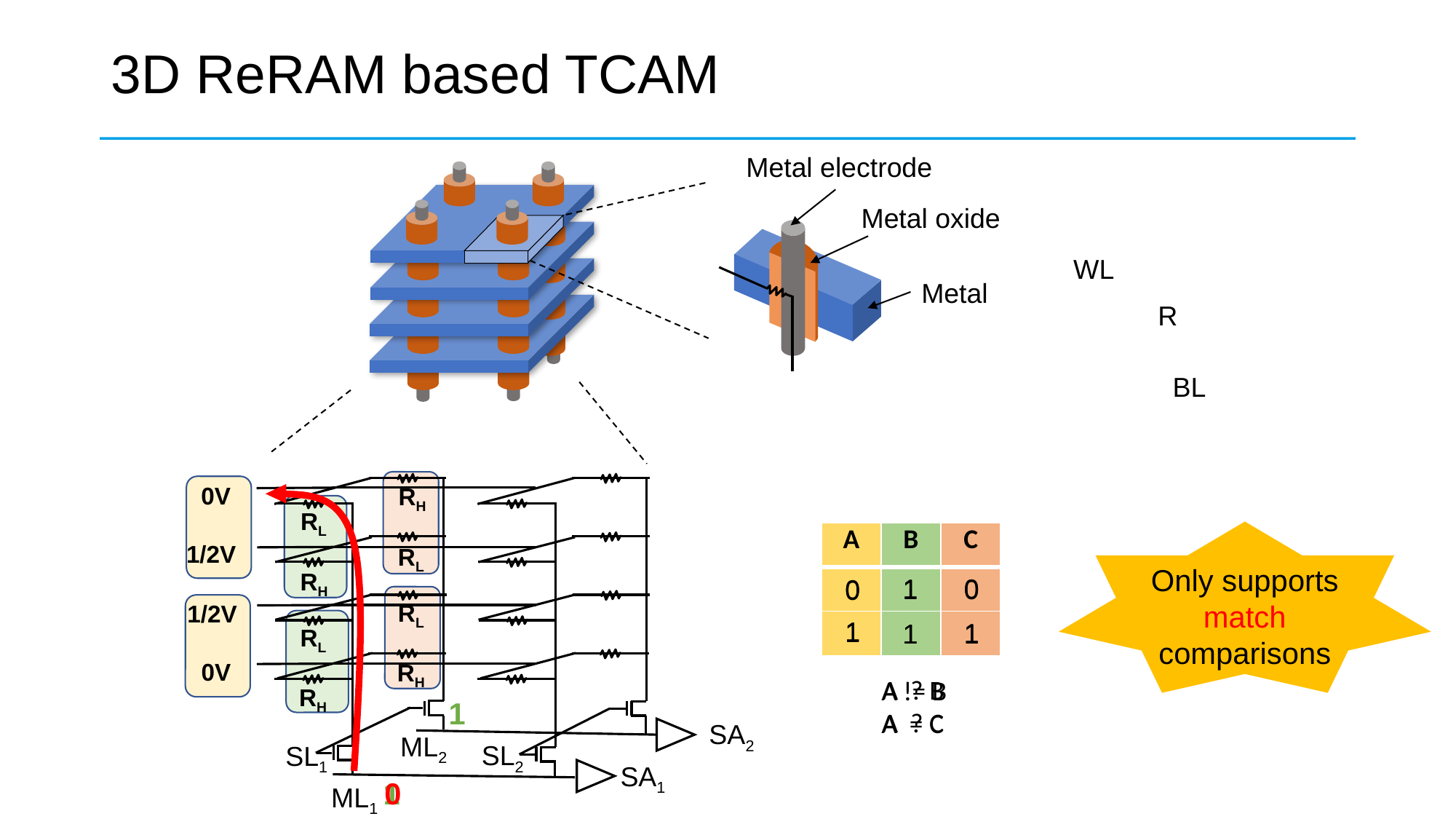

# 3D ReRAM based TCAM
Metal electrode

Metal oxide

WL
R
BL

Metal

SA2

ML2
SL1
SA1

ML1

SL2

RH
RL

RL
RH
0V

1/2V
1/2V

0V

RL
RH

RL
RH

Only supports match comparisons
| A | B | C |
| --- | --- | --- |
|  |  |  |
|  |  |  |
0
1
0
0
1
0
1
1
1
1
1
1
A  ? B
A  ? C
A != B
A  = C
1
1
0